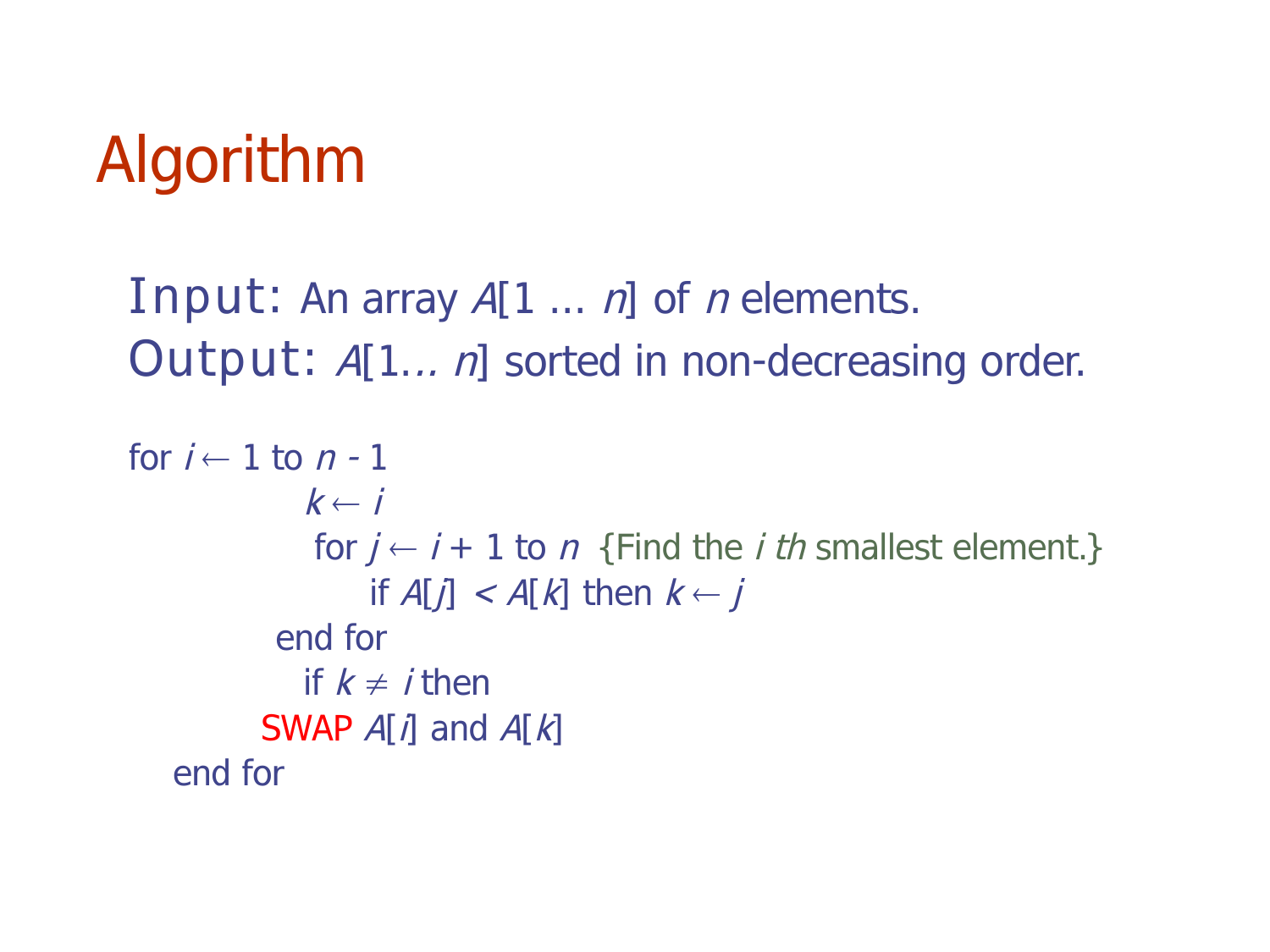

# Algorithm
Input: An array A[1 ... n] of n elements.
Output: A[1... n] sorted in non-decreasing order.

for i ← 1 to n - 1
	 	k ← i
	  	 for j ← i + 1 to n  {Find the i th smallest element.}
		      if A[j] < A[k] then k ← j
 	         end for
		if k ≠ i then
            SWAP A[i] and A[k]
    end for